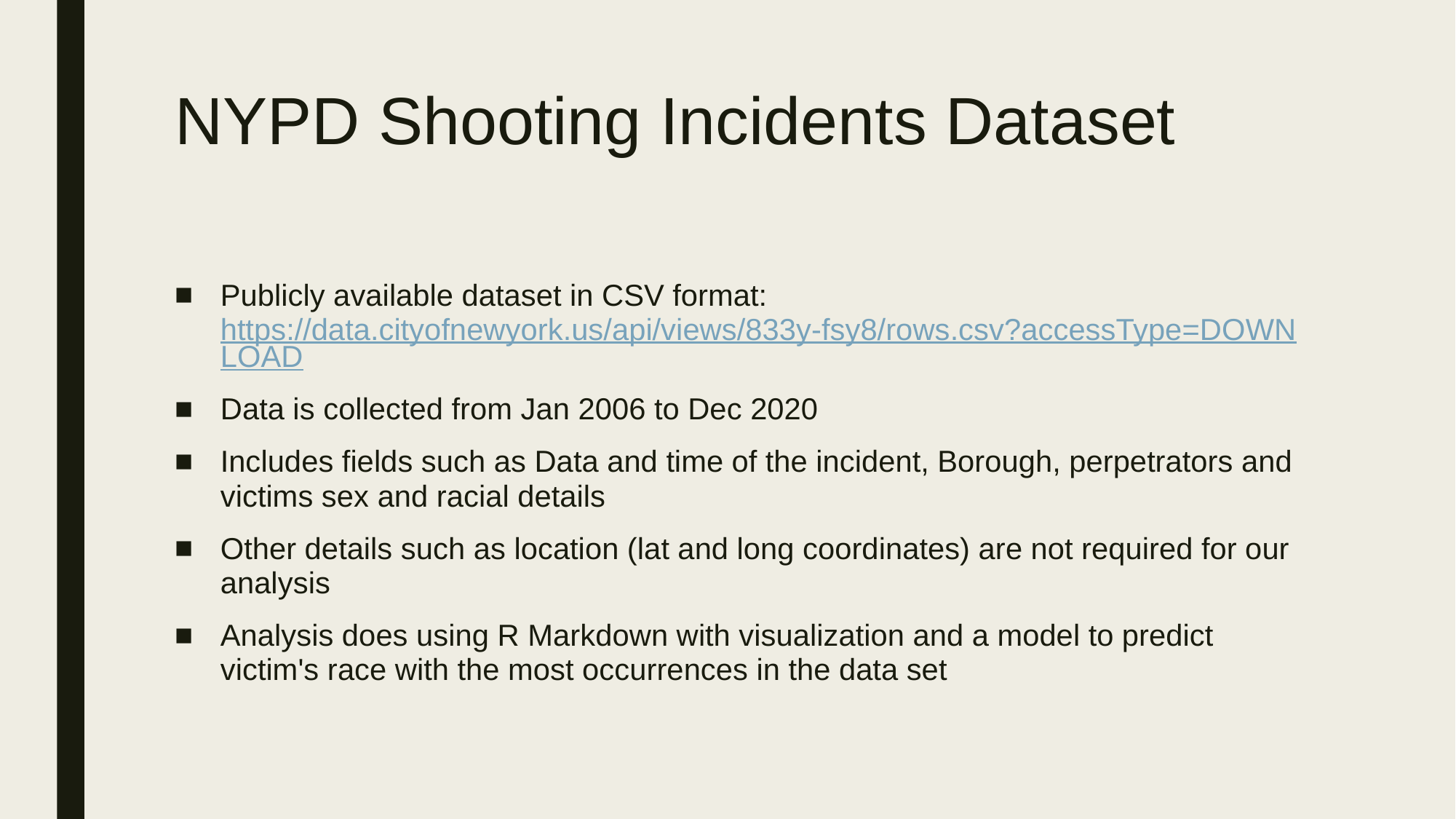

# NYPD Shooting Incidents Dataset
Publicly available dataset in CSV format: https://data.cityofnewyork.us/api/views/833y-fsy8/rows.csv?accessType=DOWNLOAD
Data is collected from Jan 2006 to Dec 2020
Includes fields such as Data and time of the incident, Borough, perpetrators and victims sex and racial details
Other details such as location (lat and long coordinates) are not required for our analysis
Analysis does using R Markdown with visualization and a model to predict victim's race with the most occurrences in the data set